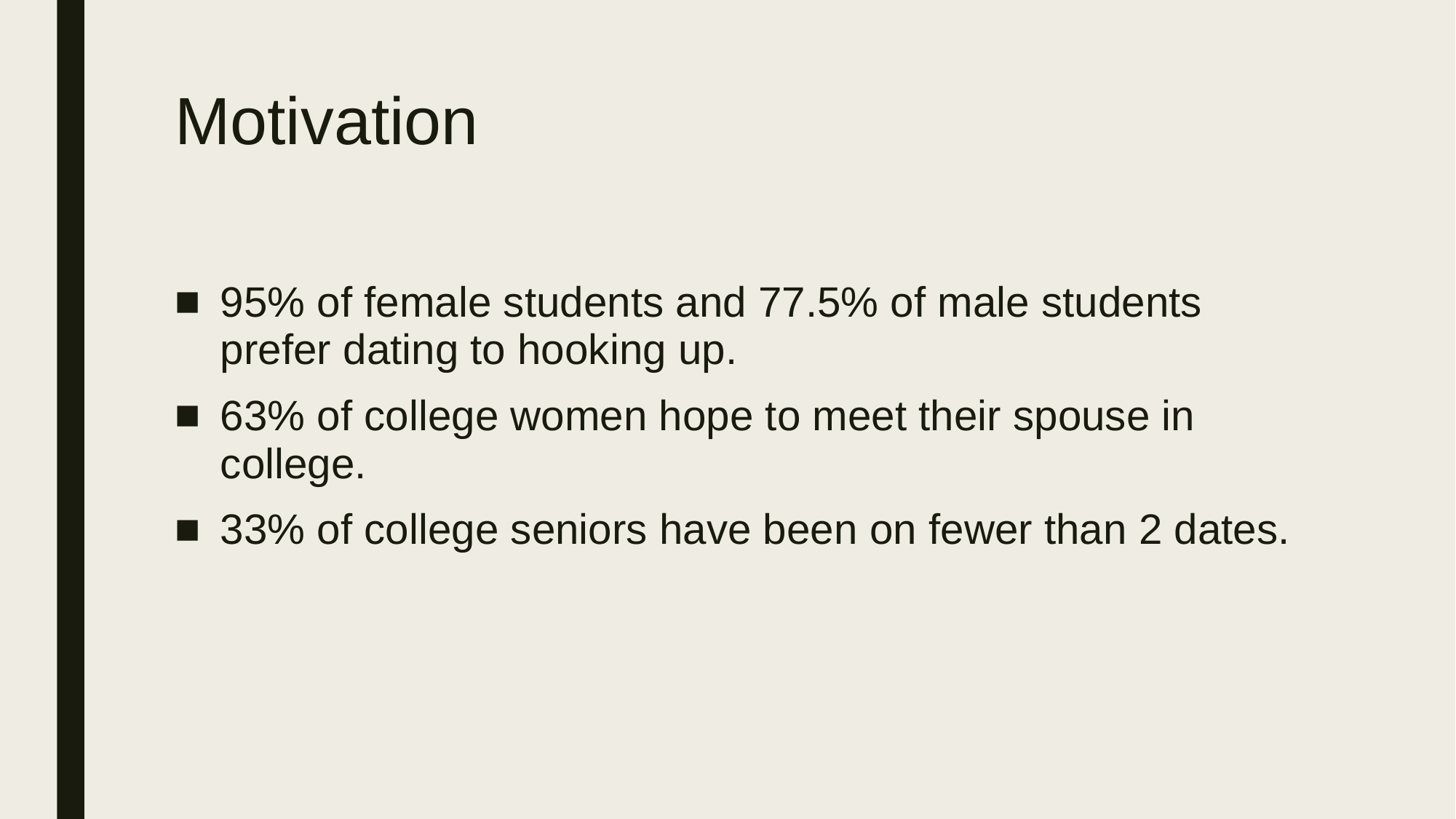

# Motivation
95% of female students and 77.5% of male students prefer dating to hooking up.
63% of college women hope to meet their spouse in college.
33% of college seniors have been on fewer than 2 dates.